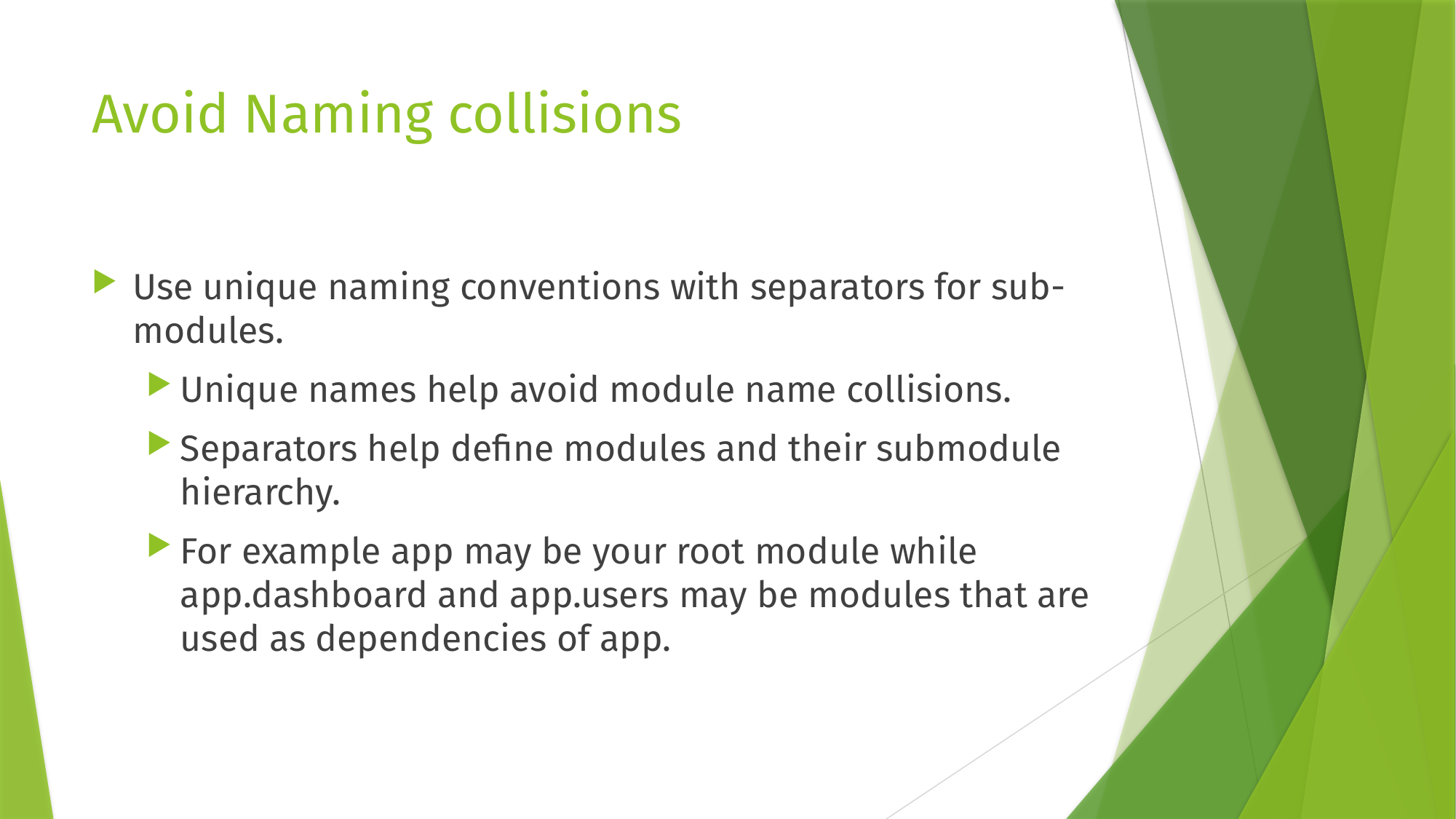

# Avoid Naming collisions
Use unique naming conventions with separators for sub-modules.
Unique names help avoid module name collisions.
Separators help define modules and their submodule hierarchy.
For example app may be your root module while app.dashboard and app.users may be modules that are used as dependencies of app.